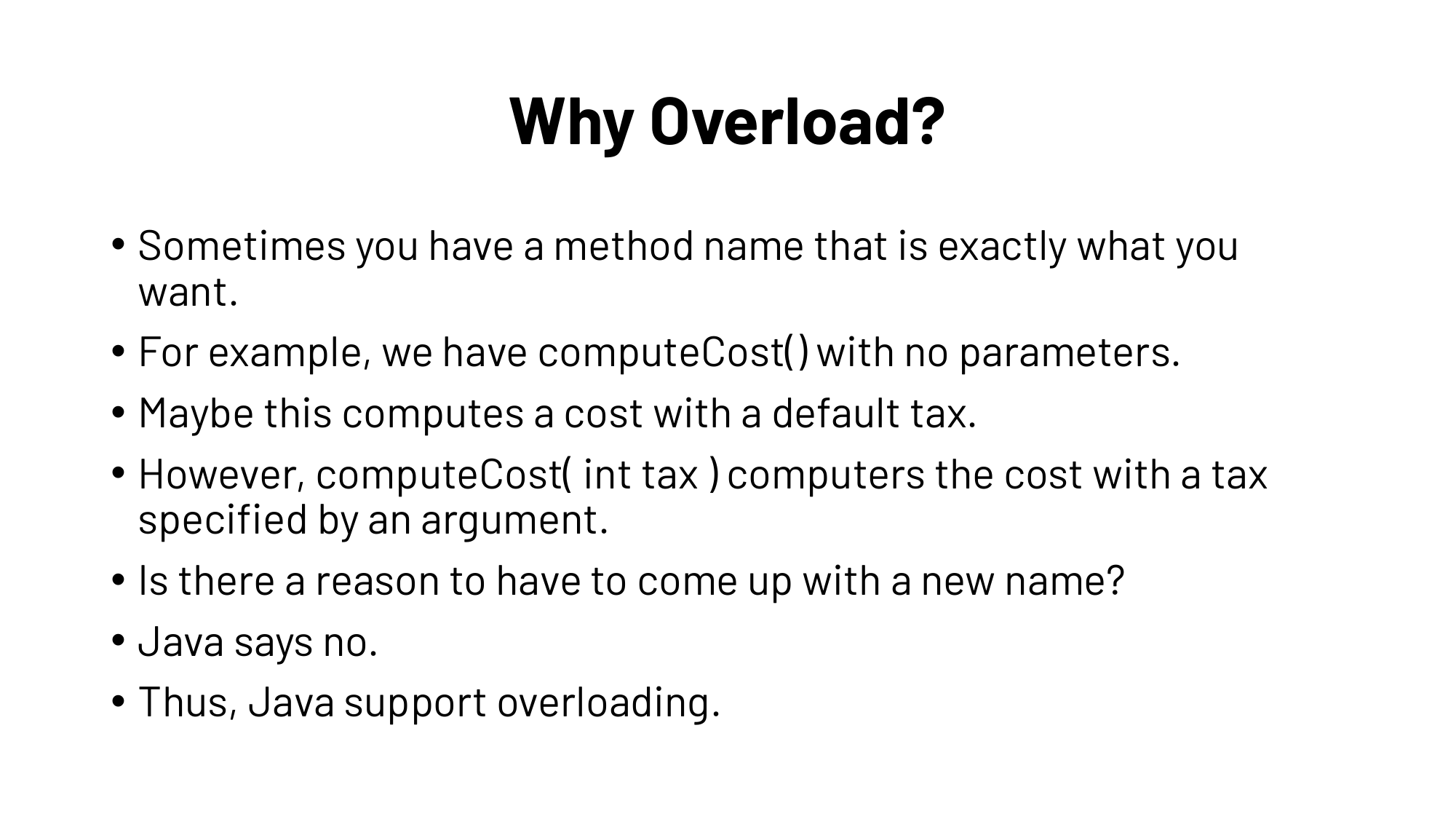

# Why Overload?
Sometimes you have a method name that is exactly what you want.
For example, we have computeCost() with no parameters.
Maybe this computes a cost with a default tax.
However, computeCost( int tax ) computers the cost with a tax specified by an argument.
Is there a reason to have to come up with a new name?
Java says no.
Thus, Java support overloading.